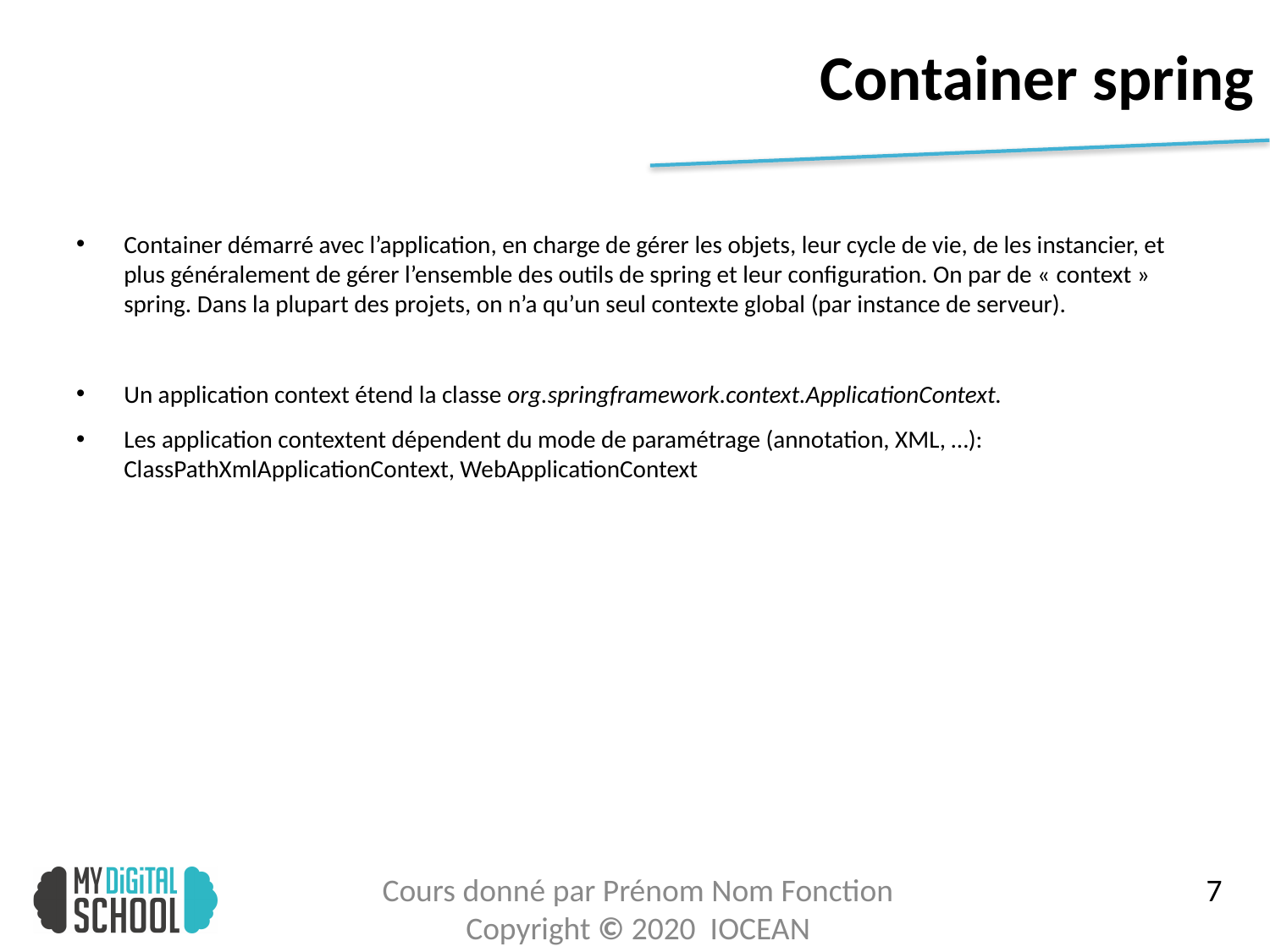

# Container spring
Container démarré avec l’application, en charge de gérer les objets, leur cycle de vie, de les instancier, et plus généralement de gérer l’ensemble des outils de spring et leur configuration. On par de « context » spring. Dans la plupart des projets, on n’a qu’un seul contexte global (par instance de serveur).

Un application context étend la classe org.springframework.context.ApplicationContext.
Les application contextent dépendent du mode de paramétrage (annotation, XML, …): ClassPathXmlApplicationContext, WebApplicationContext
7